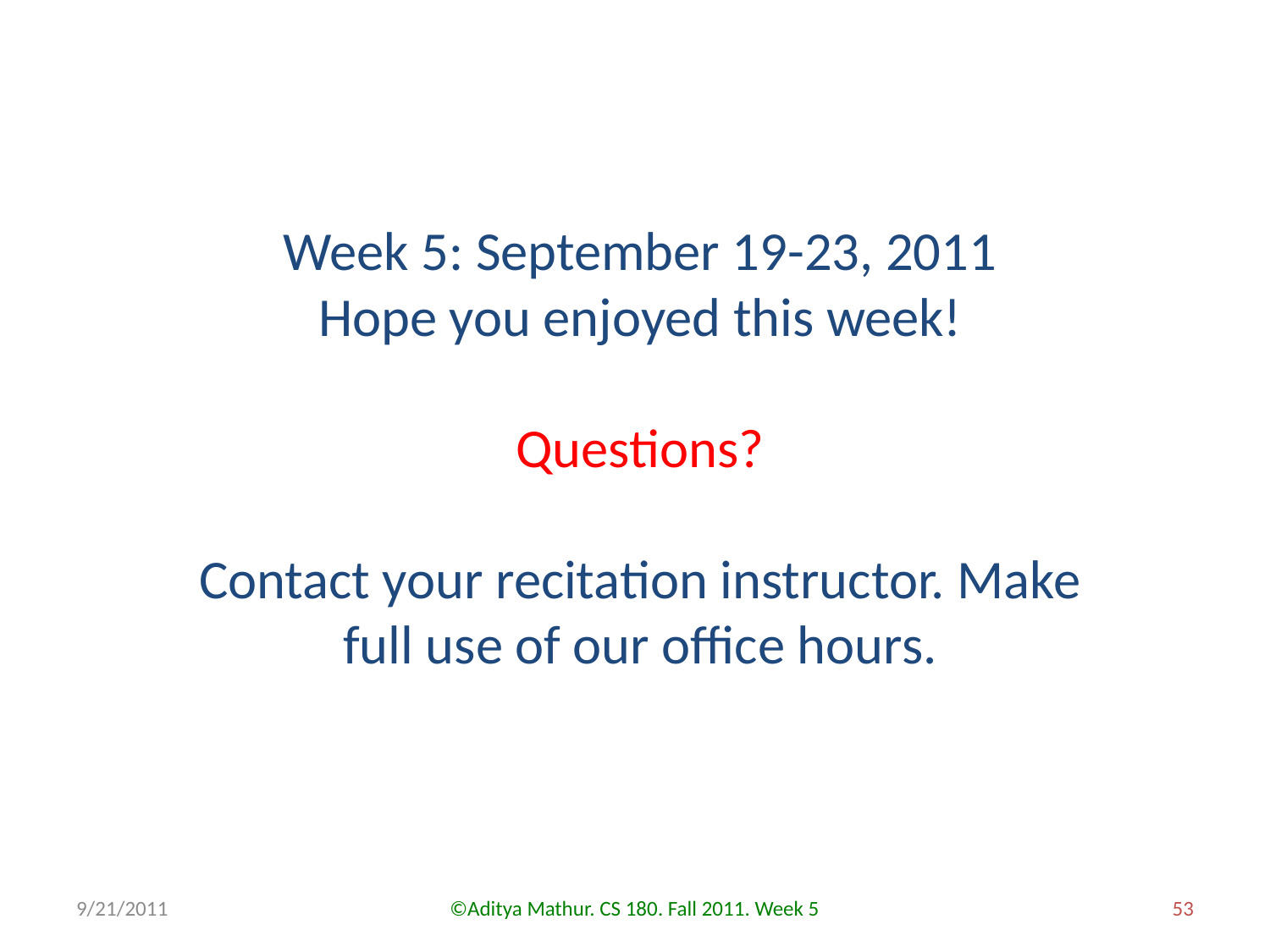

Week 5: September 19-23, 2011
Hope you enjoyed this week!
Questions?
Contact your recitation instructor. Make full use of our office hours.
9/21/2011
©Aditya Mathur. CS 180. Fall 2011. Week 5
53